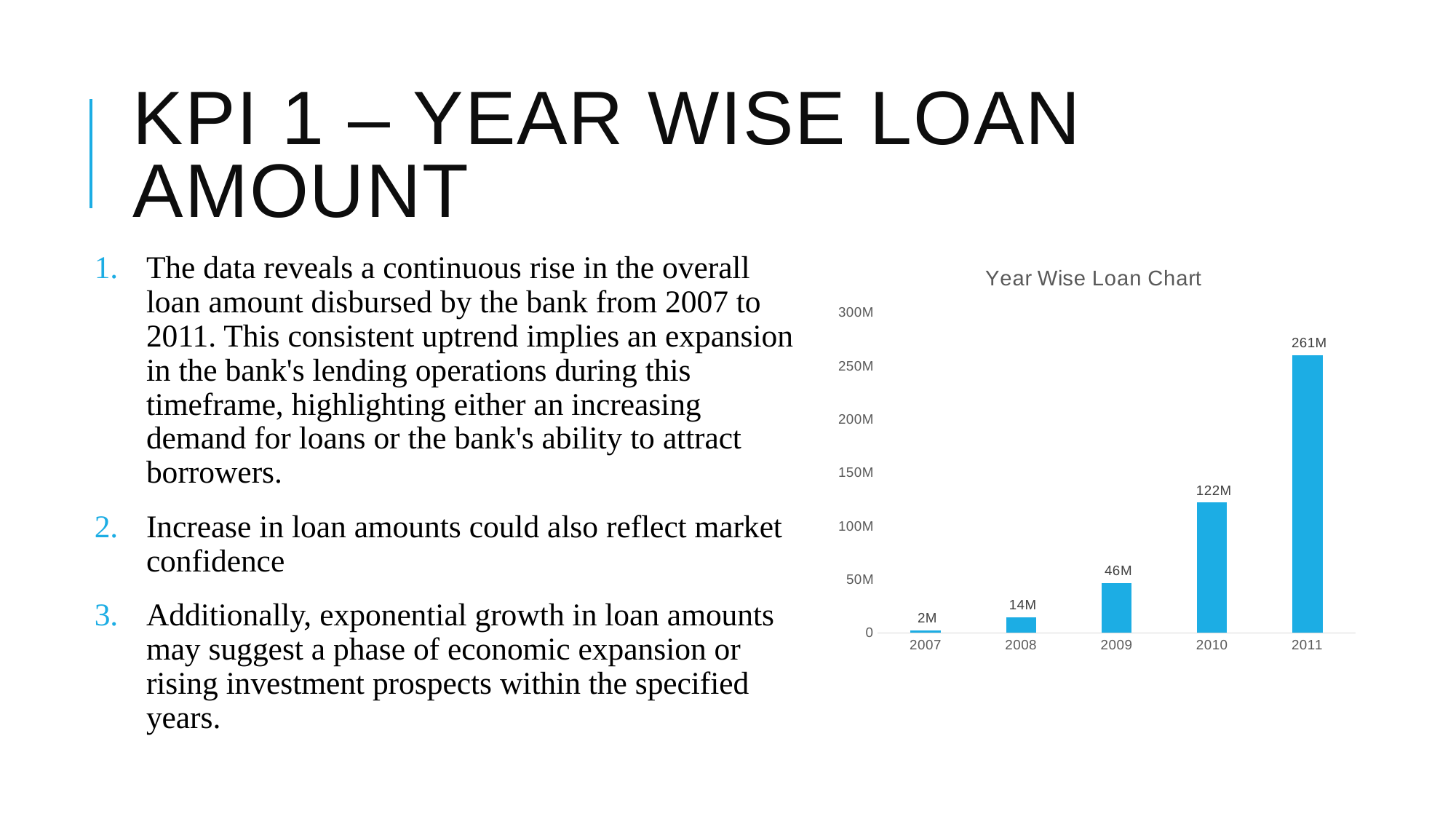

# KPI 1 – Year wise loan amount
The data reveals a continuous rise in the overall loan amount disbursed by the bank from 2007 to 2011. This consistent uptrend implies an expansion in the bank's lending operations during this timeframe, highlighting either an increasing demand for loans or the bank's ability to attract borrowers.
Increase in loan amounts could also reflect market confidence
Additionally, exponential growth in loan amounts may suggest a phase of economic expansion or rising investment prospects within the specified years.

### Chart: Year Wise Loan Chart

| Category | Total |
|---|---|
| 2007 | 2219275.0 |
| 2008 | 14390275.0 |
| 2009 | 46436325.0 |
| 2010 | 122050200.0 |
| 2011 | 260506575.0 |